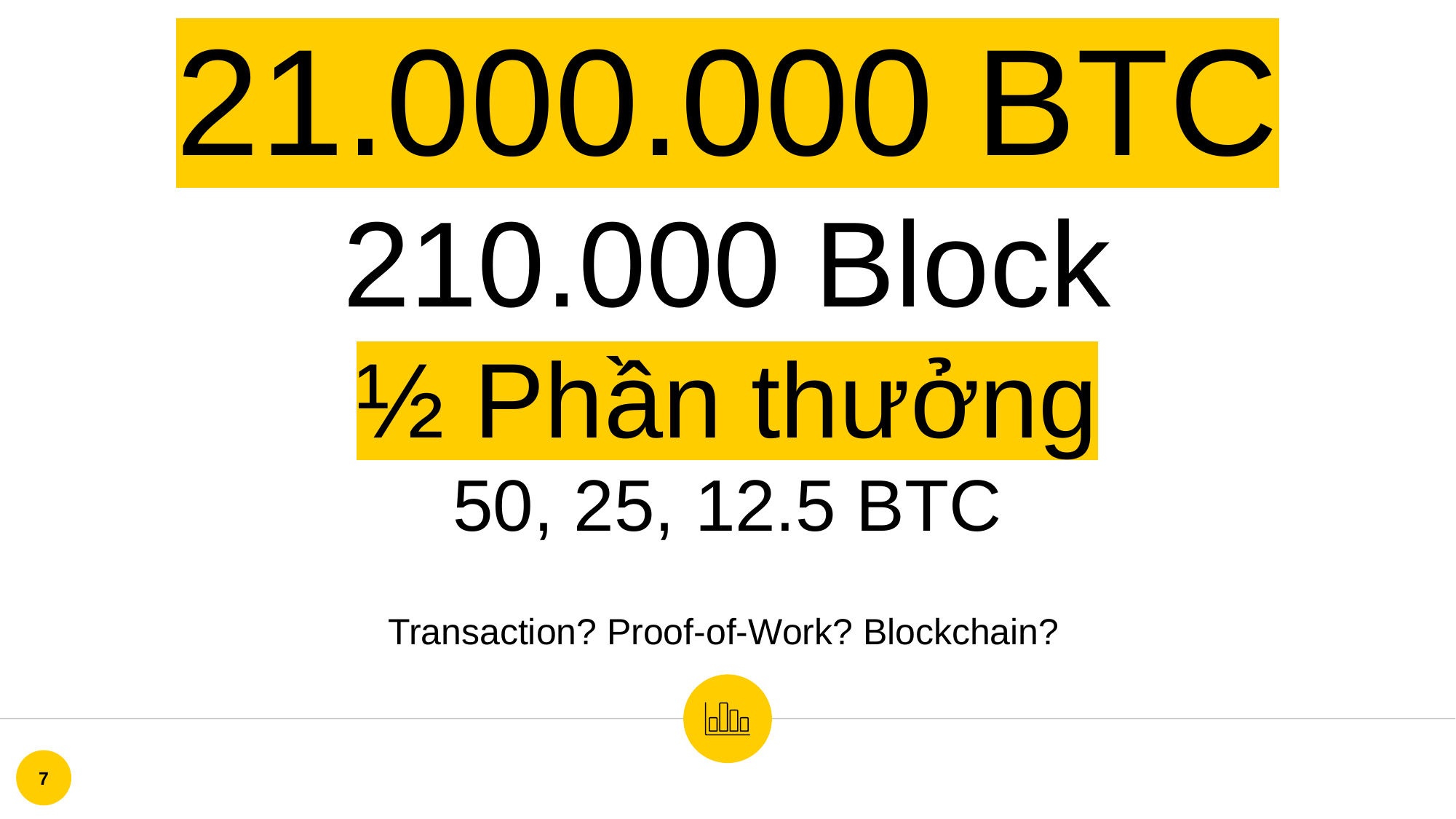

21.000.000 BTC
210.000 Block
½ Phần thưởng
50, 25, 12.5 BTC
Transaction? Proof-of-Work? Blockchain?

7